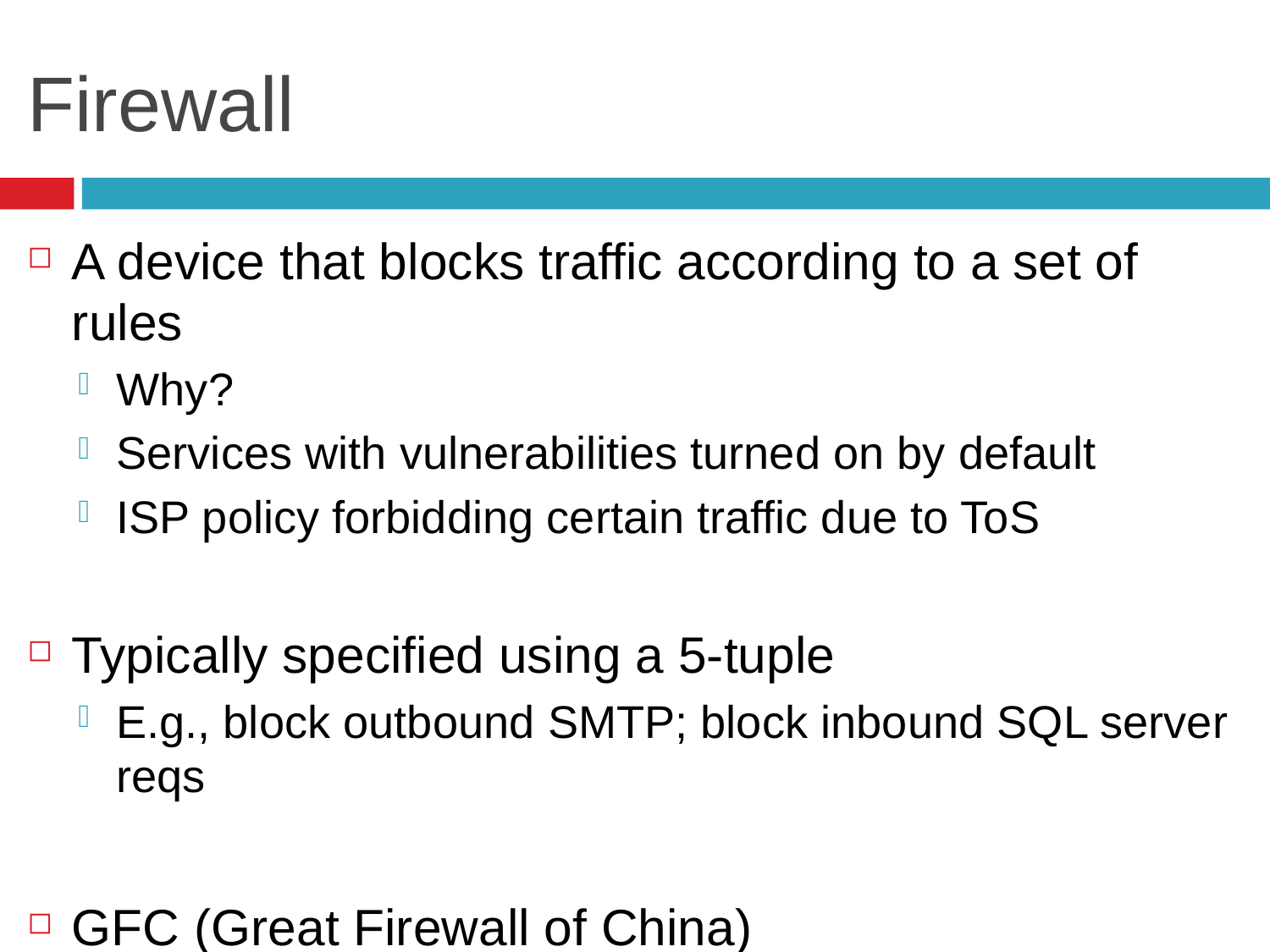

# Firewall
14
A device that blocks traffic according to a set of rules
Why?
Services with vulnerabilities turned on by default
ISP policy forbidding certain traffic due to ToS

Typically specified using a 5-tuple
E.g., block outbound SMTP; block inbound SQL server reqs

GFC (Great Firewall of China)
Known to block based on IP, filter DNS requests, etc